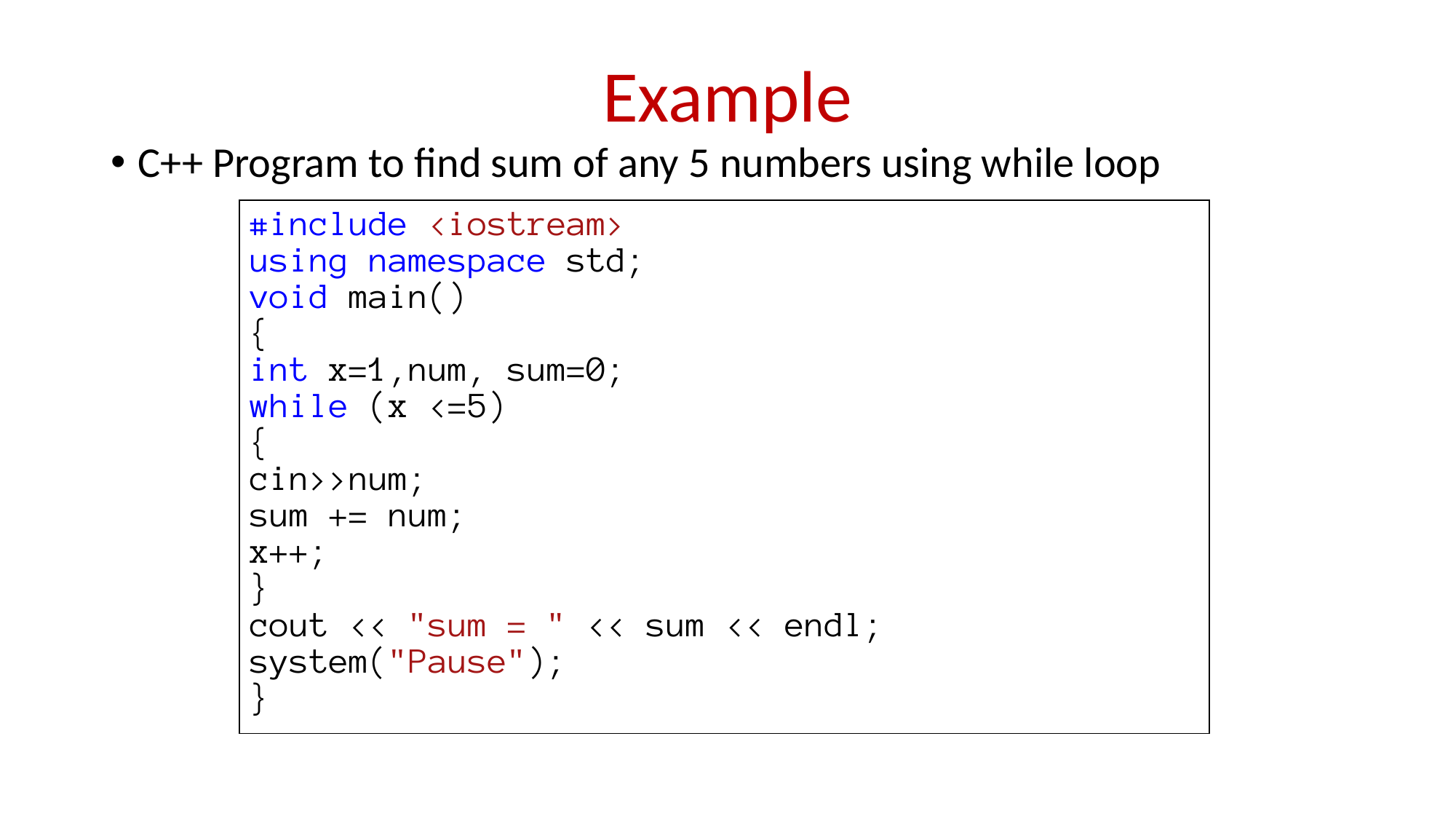

# Example
C++ Program to find sum of any 5 numbers using while loop

| #include <iostream> using namespace std; void main() { int x=1,num, sum=0; while (x <=5) { cin>>num; sum += num; x++; } cout << "sum = " << sum << endl; system("Pause"); } |
| --- |